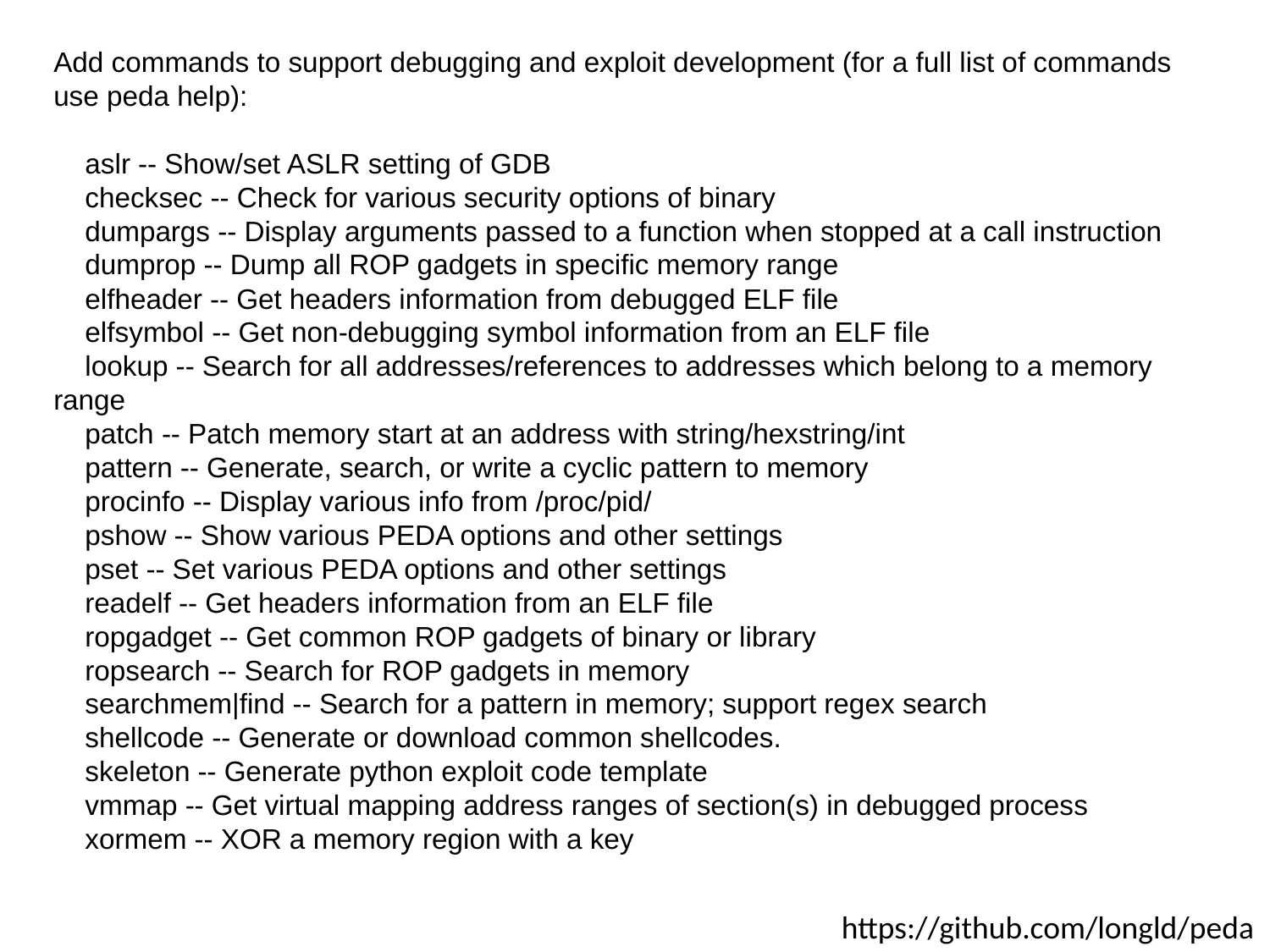

Add commands to support debugging and exploit development (for a full list of commands use peda help):

    aslr -- Show/set ASLR setting of GDB
    checksec -- Check for various security options of binary
    dumpargs -- Display arguments passed to a function when stopped at a call instruction
    dumprop -- Dump all ROP gadgets in specific memory range
    elfheader -- Get headers information from debugged ELF file
    elfsymbol -- Get non-debugging symbol information from an ELF file
    lookup -- Search for all addresses/references to addresses which belong to a memory range
    patch -- Patch memory start at an address with string/hexstring/int
    pattern -- Generate, search, or write a cyclic pattern to memory
    procinfo -- Display various info from /proc/pid/
    pshow -- Show various PEDA options and other settings
    pset -- Set various PEDA options and other settings
    readelf -- Get headers information from an ELF file
    ropgadget -- Get common ROP gadgets of binary or library
    ropsearch -- Search for ROP gadgets in memory
    searchmem|find -- Search for a pattern in memory; support regex search
    shellcode -- Generate or download common shellcodes.
    skeleton -- Generate python exploit code template
    vmmap -- Get virtual mapping address ranges of section(s) in debugged process
    xormem -- XOR a memory region with a key
https://github.com/longld/peda